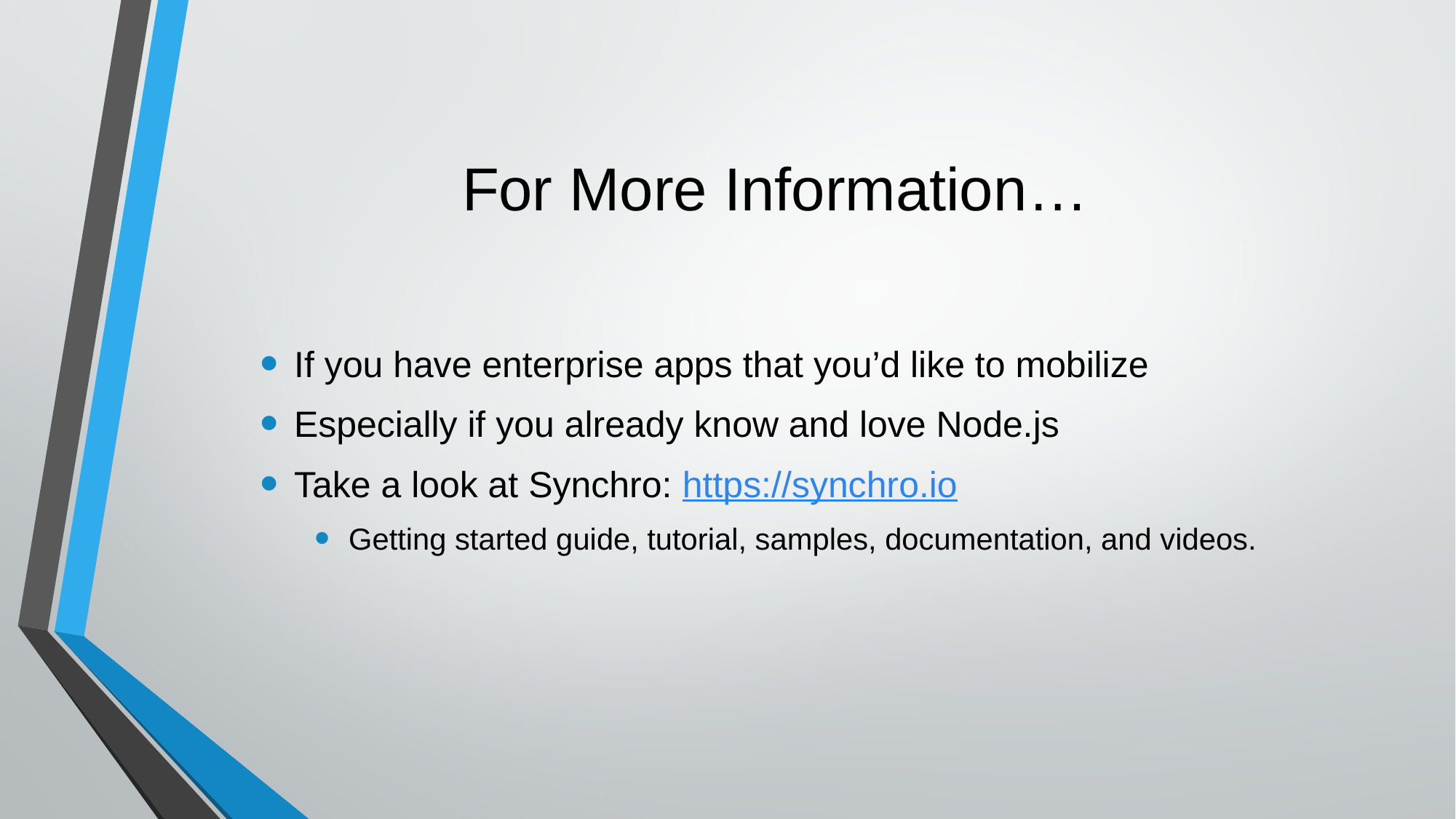

# For More Information…
If you have enterprise apps that you’d like to mobilize
Especially if you already know and love Node.js
Take a look at Synchro: https://synchro.io
Getting started guide, tutorial, samples, documentation, and videos.